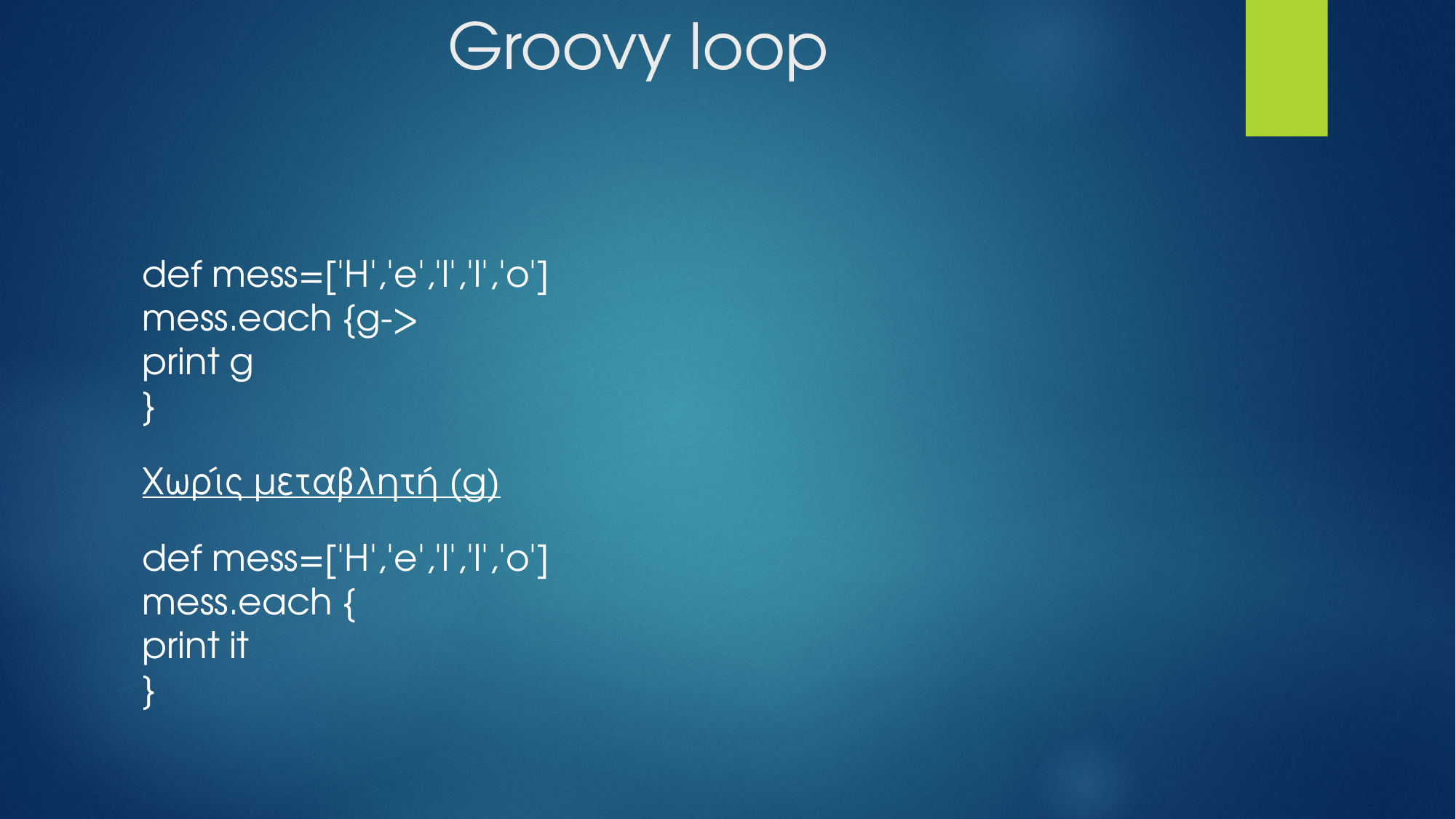

Groovy loop
def mess=['H','e','l','l','o']
mess.each {g->
print g
}

Χωρίς μεταβλητή (g)

def mess=['H','e','l','l','o']
mess.each {
print it
}